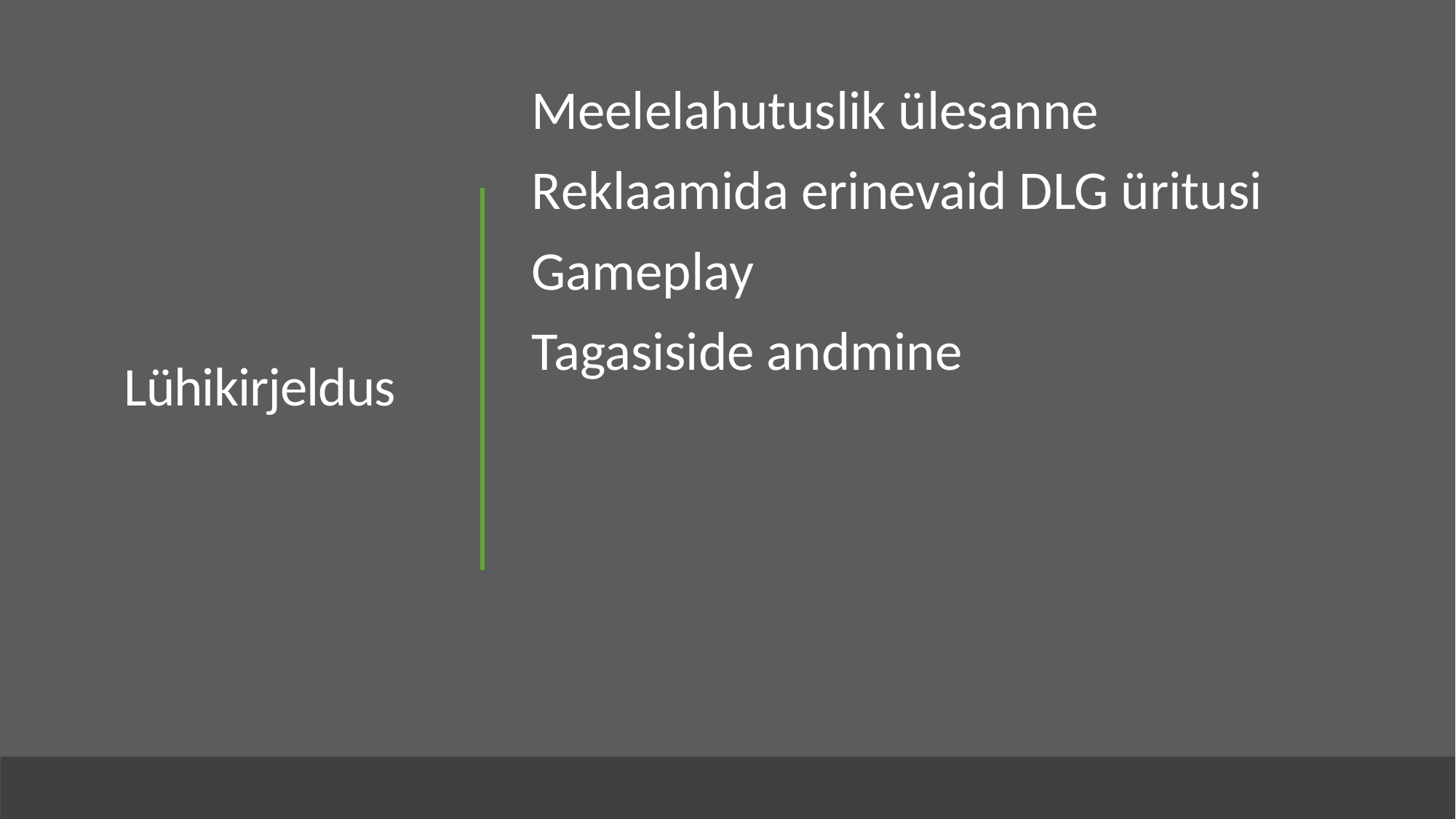

# Lühikirjeldus
Meelelahutuslik ülesanne
Reklaamida erinevaid DLG üritusi
Gameplay
Tagasiside andmine